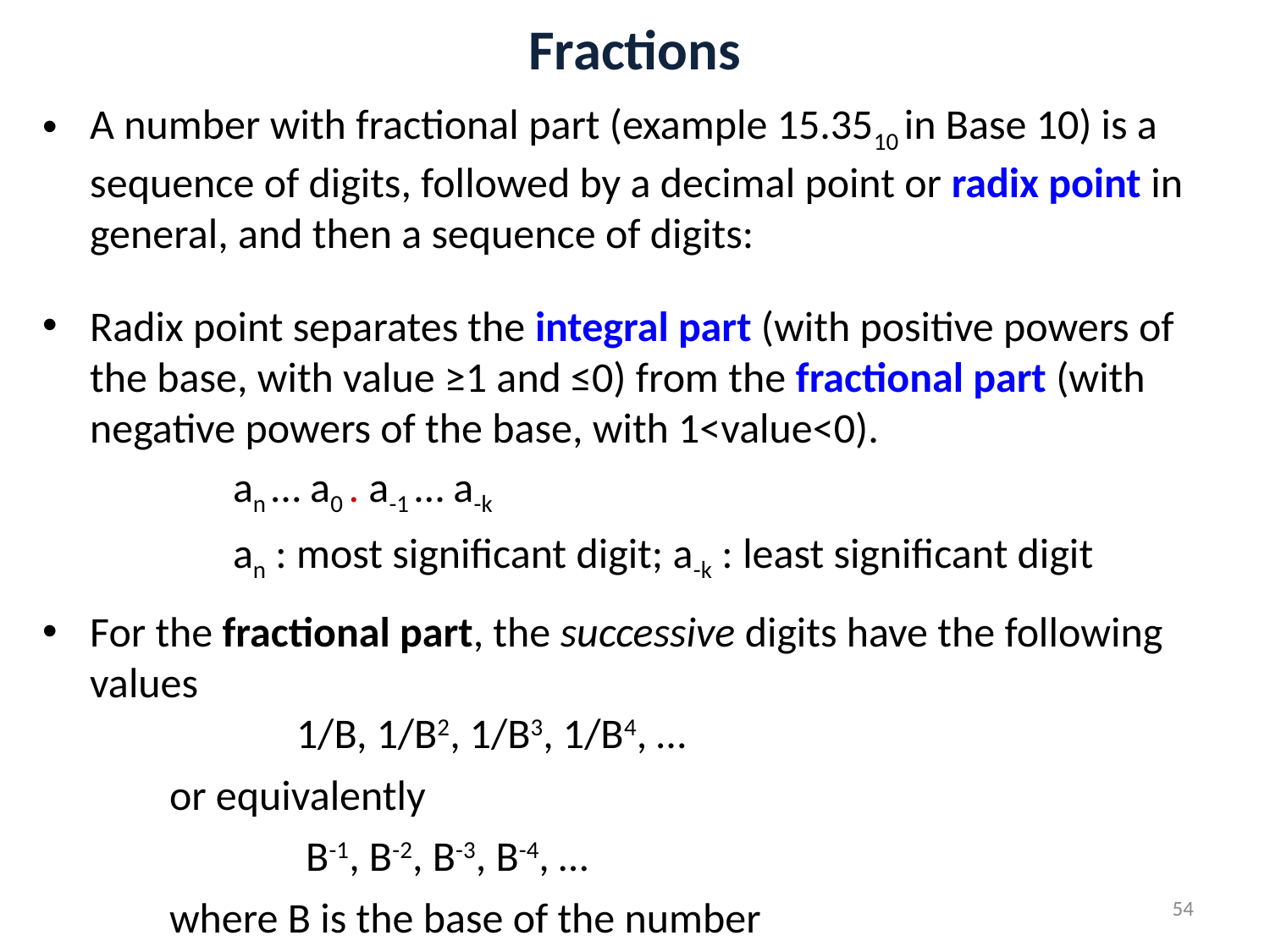

# Fractions
A number with fractional part (example 15.3510 in Base 10) is a sequence of digits, followed by a decimal point or radix point in general, and then a sequence of digits:
Radix point separates the integral part (with positive powers of the base, with value ≥1 and ≤0) from the fractional part (with negative powers of the base, with 1<value<0).
	an … a0 . a-1 … a-k
	an : most significant digit; a-k : least significant digit
For the fractional part, the successive digits have the following values
		1/B, 1/B2, 1/B3, 1/B4, …
	or equivalently
		 B-1, B-2, B-3, B-4, …
	where B is the base of the number
54